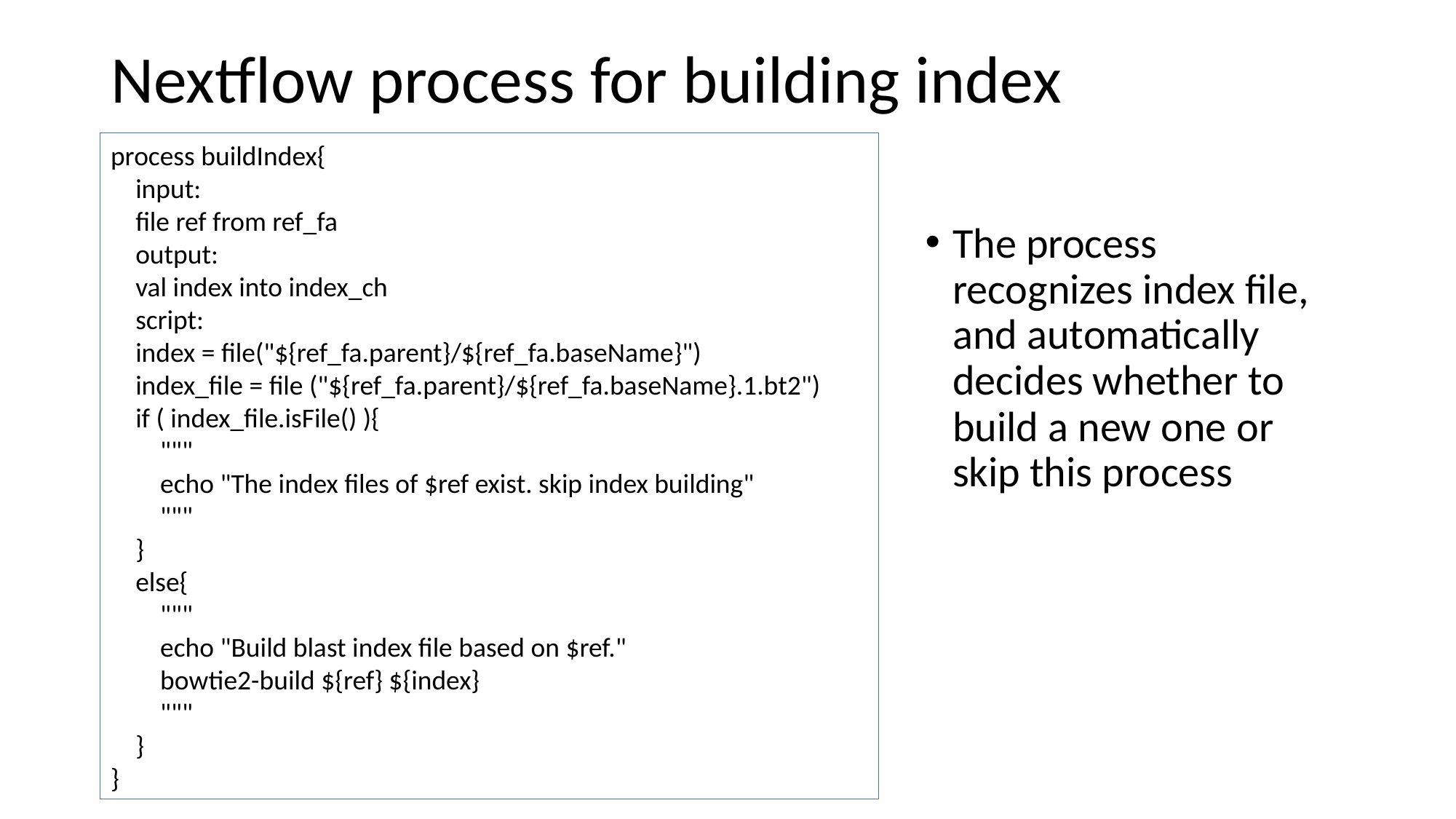

# Nextflow process for building index
process buildIndex{
    input:
    file ref from ref_fa
    output:
    val index into index_ch
    script:
    index = file("${ref_fa.parent}/${ref_fa.baseName}")
    index_file = file ("${ref_fa.parent}/${ref_fa.baseName}.1.bt2")
    if ( index_file.isFile() ){
        """
        echo "The index files of $ref exist. skip index building"
        """
    }
    else{
        """
        echo "Build blast index file based on $ref."
        bowtie2-build ${ref} ${index}
        """
    }
}
The process recognizes index file, and automatically decides whether to build a new one or skip this process